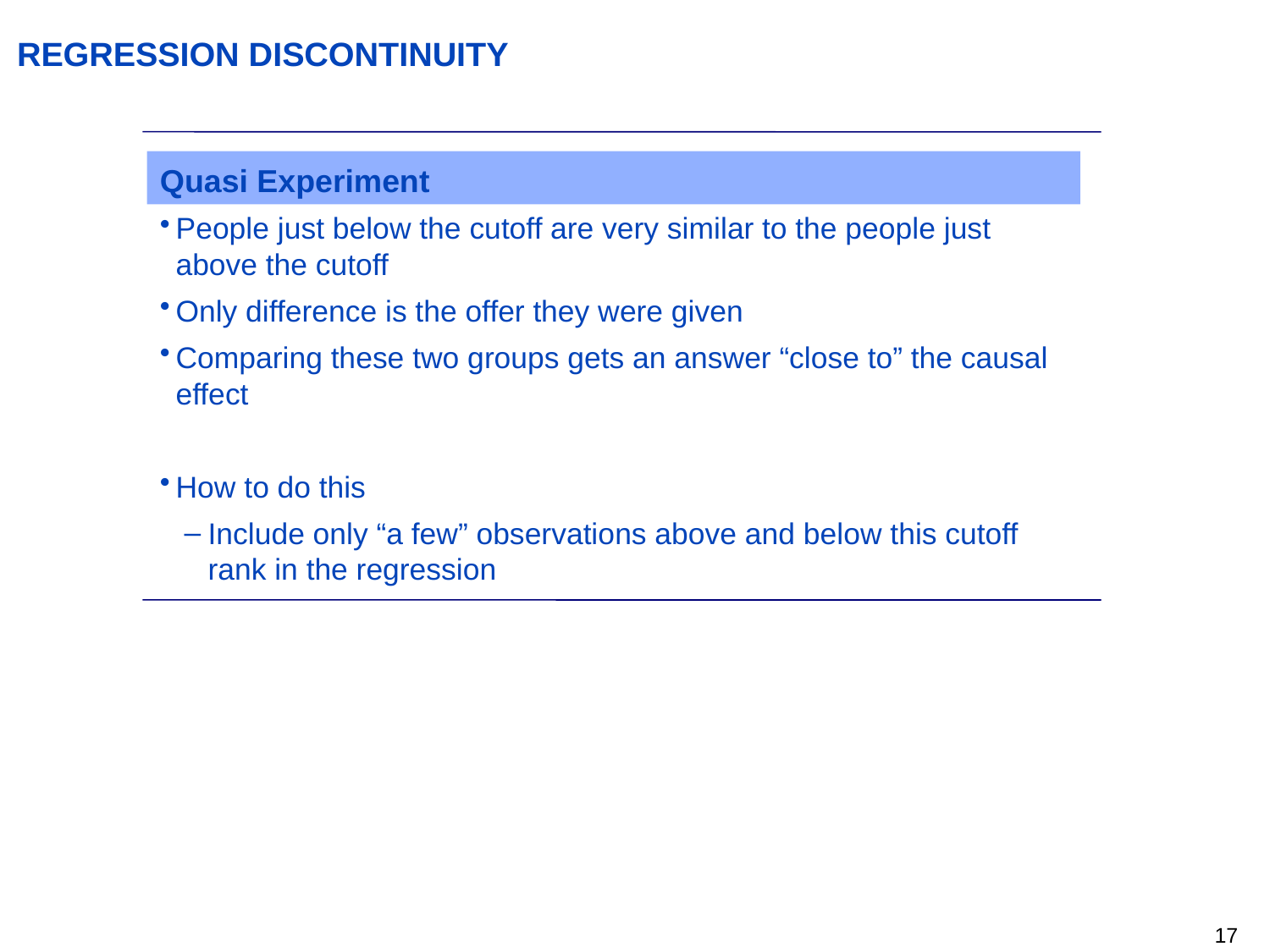

REGRESSION DISCONTINUITY

Quasi Experiment
People just below the cutoff are very similar to the people just above the cutoff
Only difference is the offer they were given
Comparing these two groups gets an answer “close to” the causal effect

How to do this
Include only “a few” observations above and below this cutoff rank in the regression
17